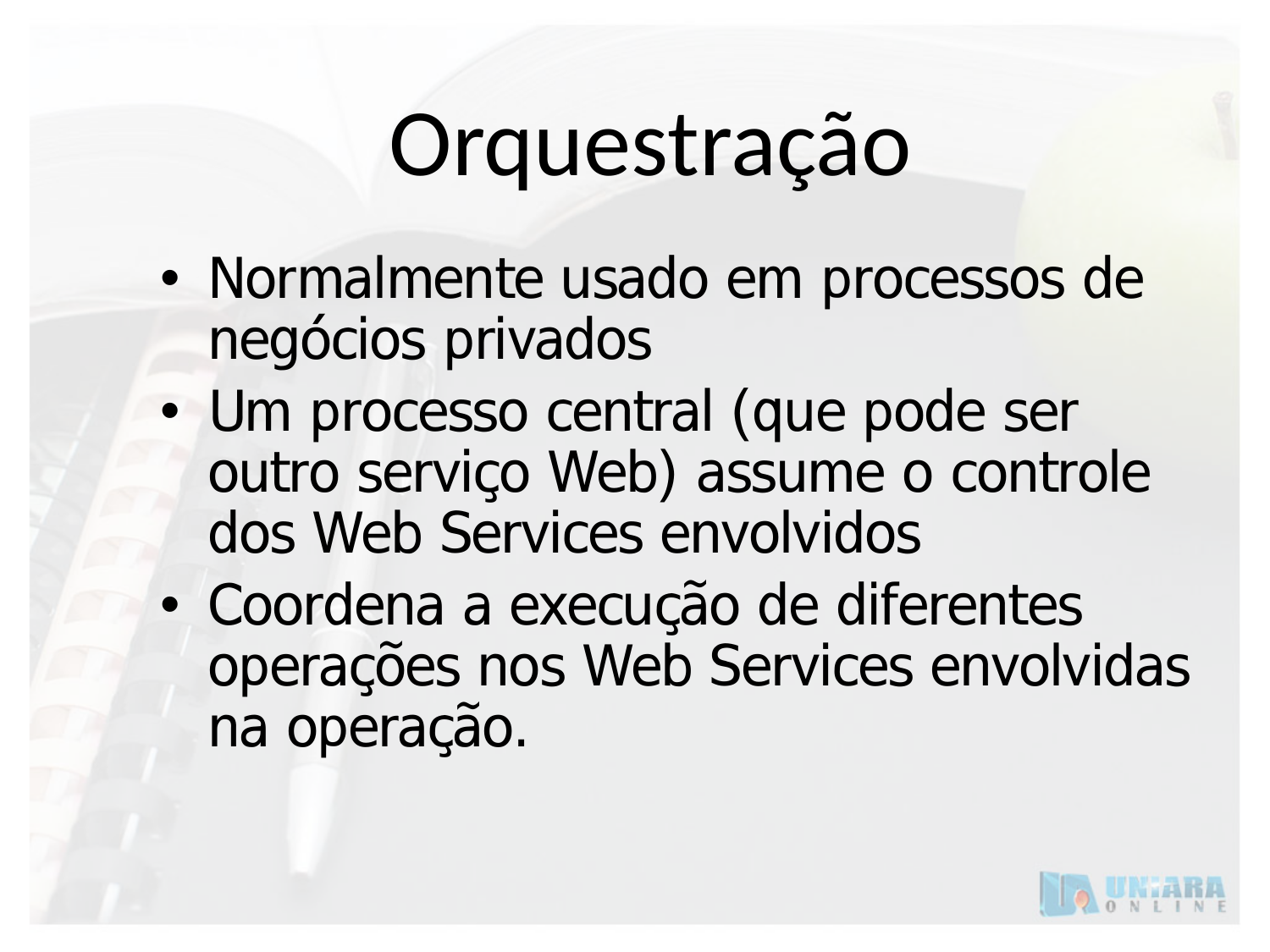

# Orquestração
Normalmente usado em processos de negócios privados
Um processo central (que pode ser outro serviço Web) assume o controle dos Web Services envolvidos
Coordena a execução de diferentes operações nos Web Services envolvidas na operação.